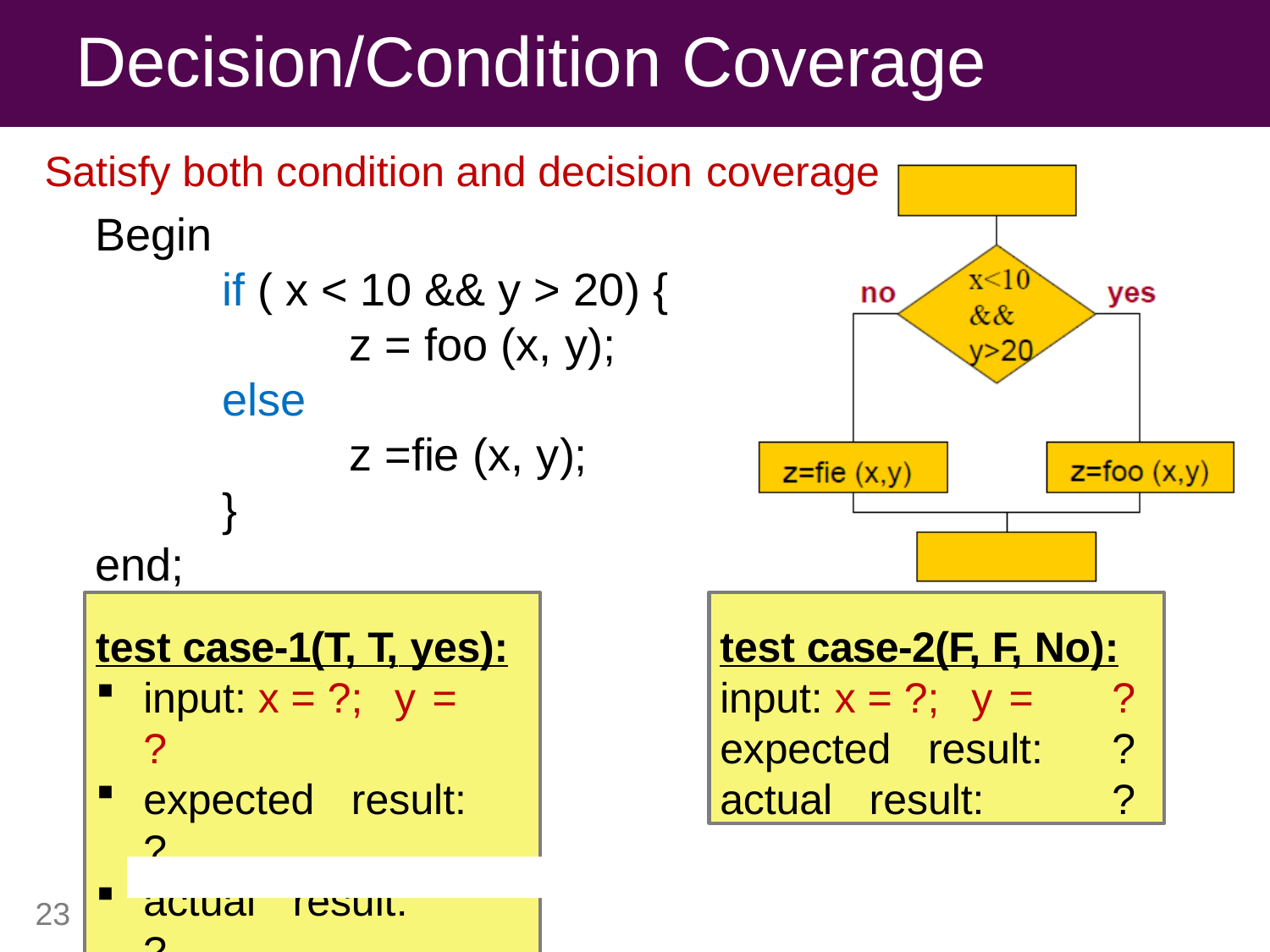

# Decision/Condition Coverage
Satisfy both condition and decision coverage
Begin
if ( x < 10 && y > 20) {
z = foo (x, y);
else
z =fie (x, y);
}
end;

test case-2(F, F, No):
input: x = ?;  y =	?
expected   result:	?
actual   result:	?
test case-1(T, T, yes):
input: x = ?;  y =	?
expected   result:	?
actual   result:	?

23